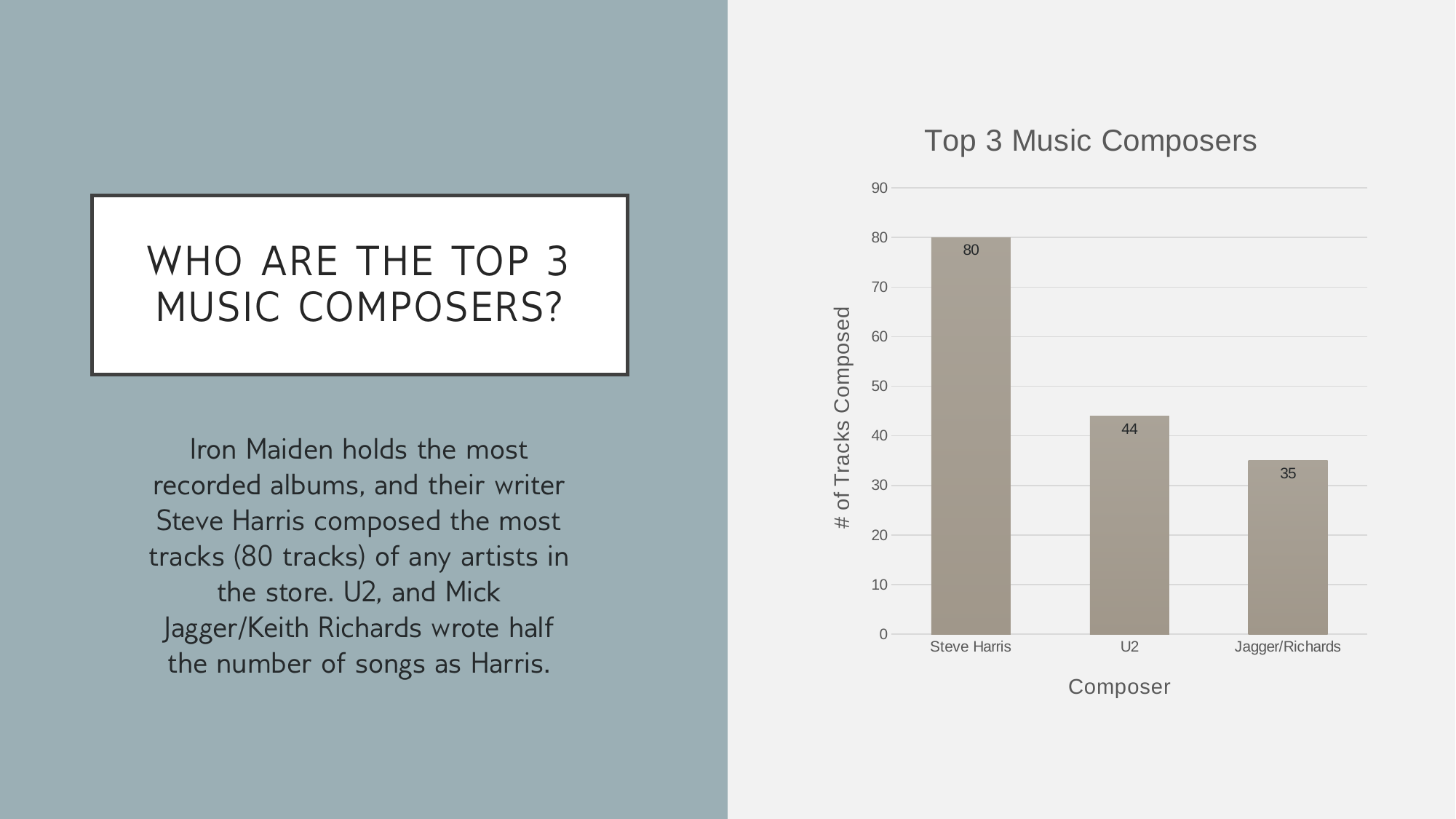

### Chart: Top 3 Music Composers

| Category | ComposedCount |
|---|---|
| Steve Harris | 80.0 |
| U2 | 44.0 |
| Jagger/Richards | 35.0 |
# Who are the top 3 music composers?
Iron Maiden holds the most recorded albums, and their writer Steve Harris composed the most tracks (80 tracks) of any artists in the store. U2, and Mick Jagger/Keith Richards wrote half the number of songs as Harris.